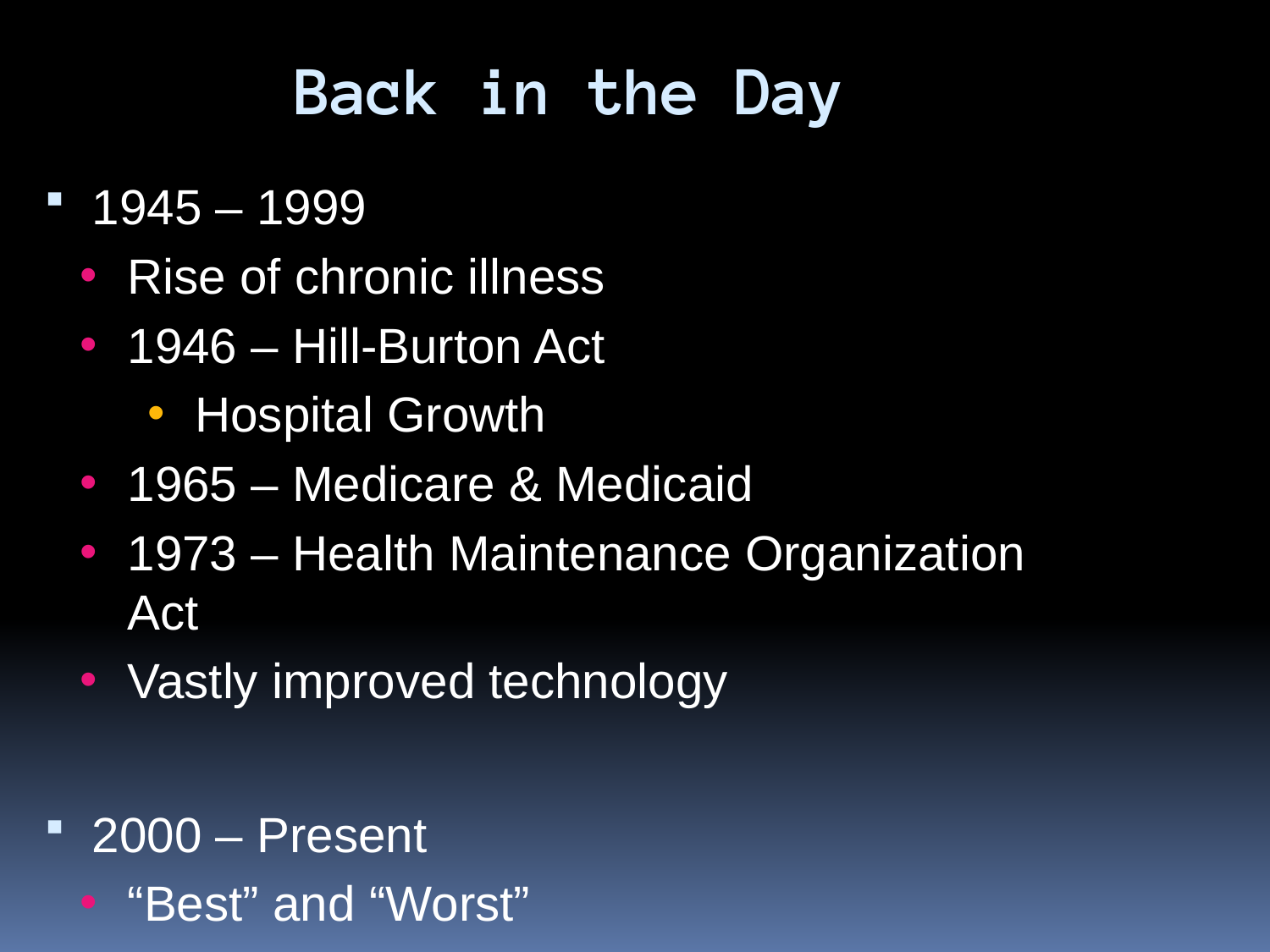

Back in the Day
1945 – 1999
Rise of chronic illness
1946 – Hill-Burton Act
Hospital Growth
1965 – Medicare & Medicaid
1973 – Health Maintenance Organization Act
Vastly improved technology

2000 – Present
“Best” and “Worst”